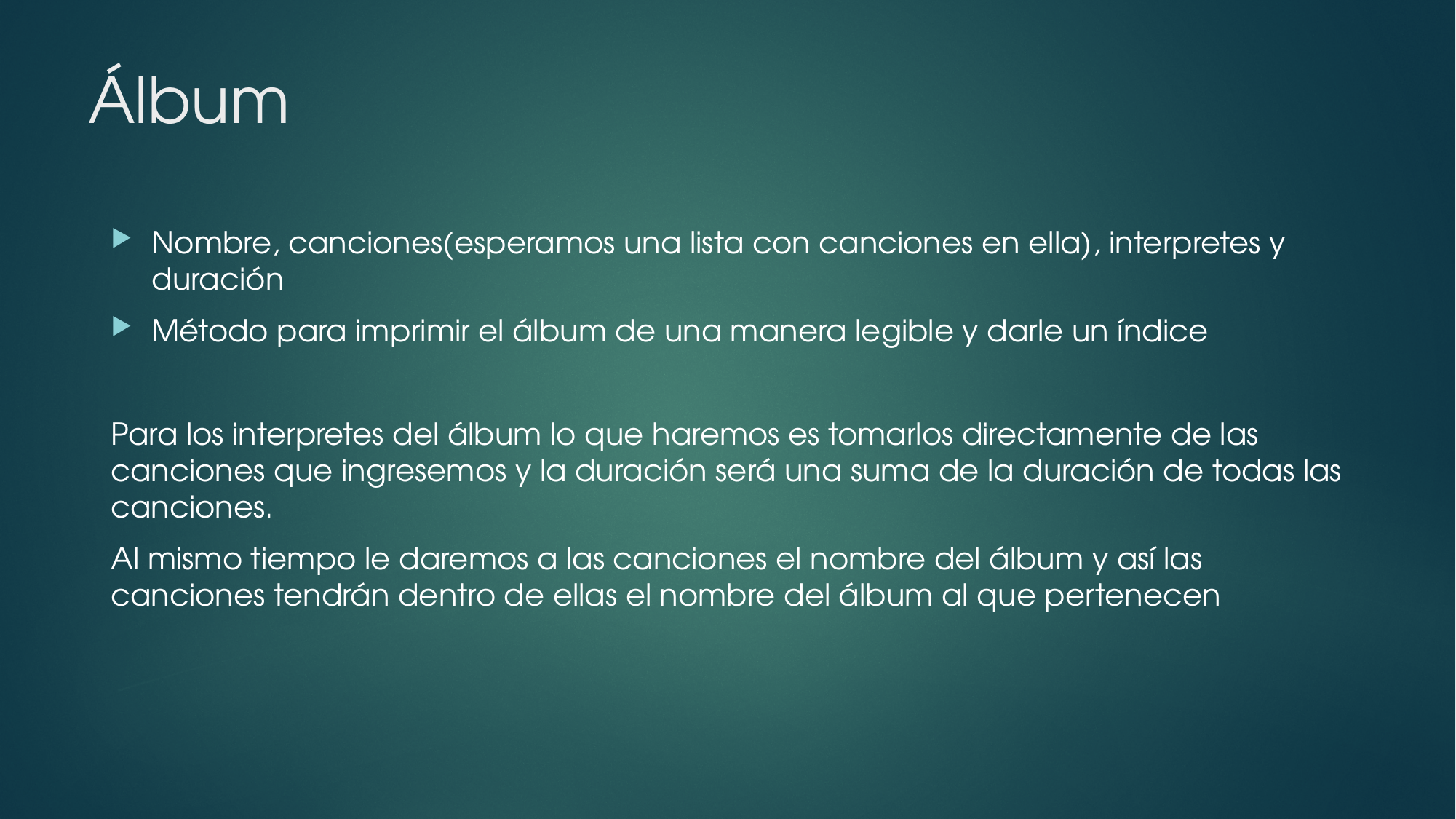

# Álbum
Nombre, canciones(esperamos una lista con canciones en ella), interpretes y duración
Método para imprimir el álbum de una manera legible y darle un índice

Para los interpretes del álbum lo que haremos es tomarlos directamente de las canciones que ingresemos y la duración será una suma de la duración de todas las canciones.
Al mismo tiempo le daremos a las canciones el nombre del álbum y así las canciones tendrán dentro de ellas el nombre del álbum al que pertenecen